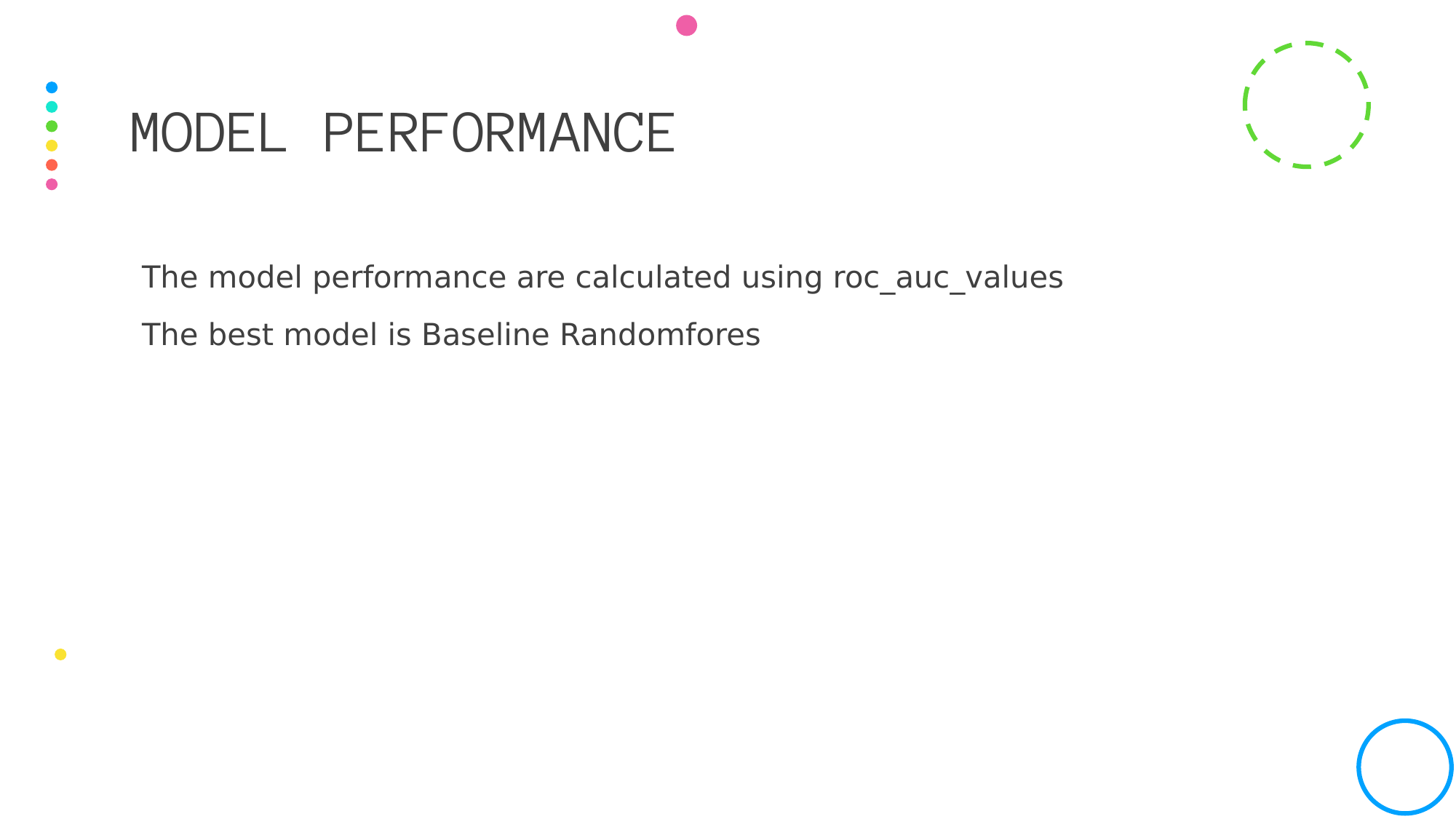

# model performance
The model performance are calculated using roc_auc_values
The best model is Baseline Randomfores